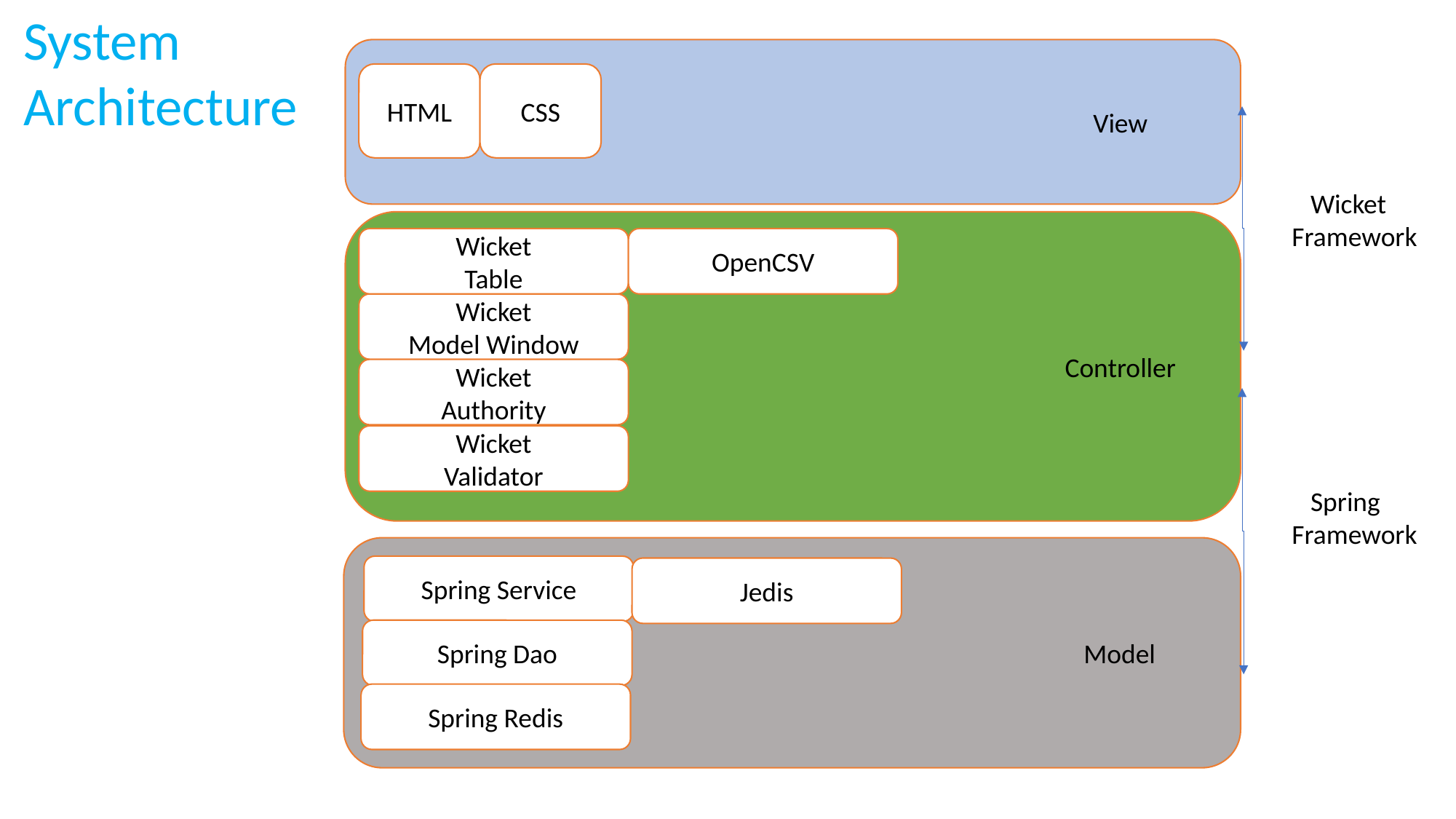

System
Architecture
						View
HTML
CSS
   Wicket
Framework
						Controller
Wicket
Table
OpenCSV
Wicket
Model Window
Wicket
Authority
Wicket
Validator
   Spring
Framework
						Model
Spring Service
Jedis
Spring Dao
Spring Redis